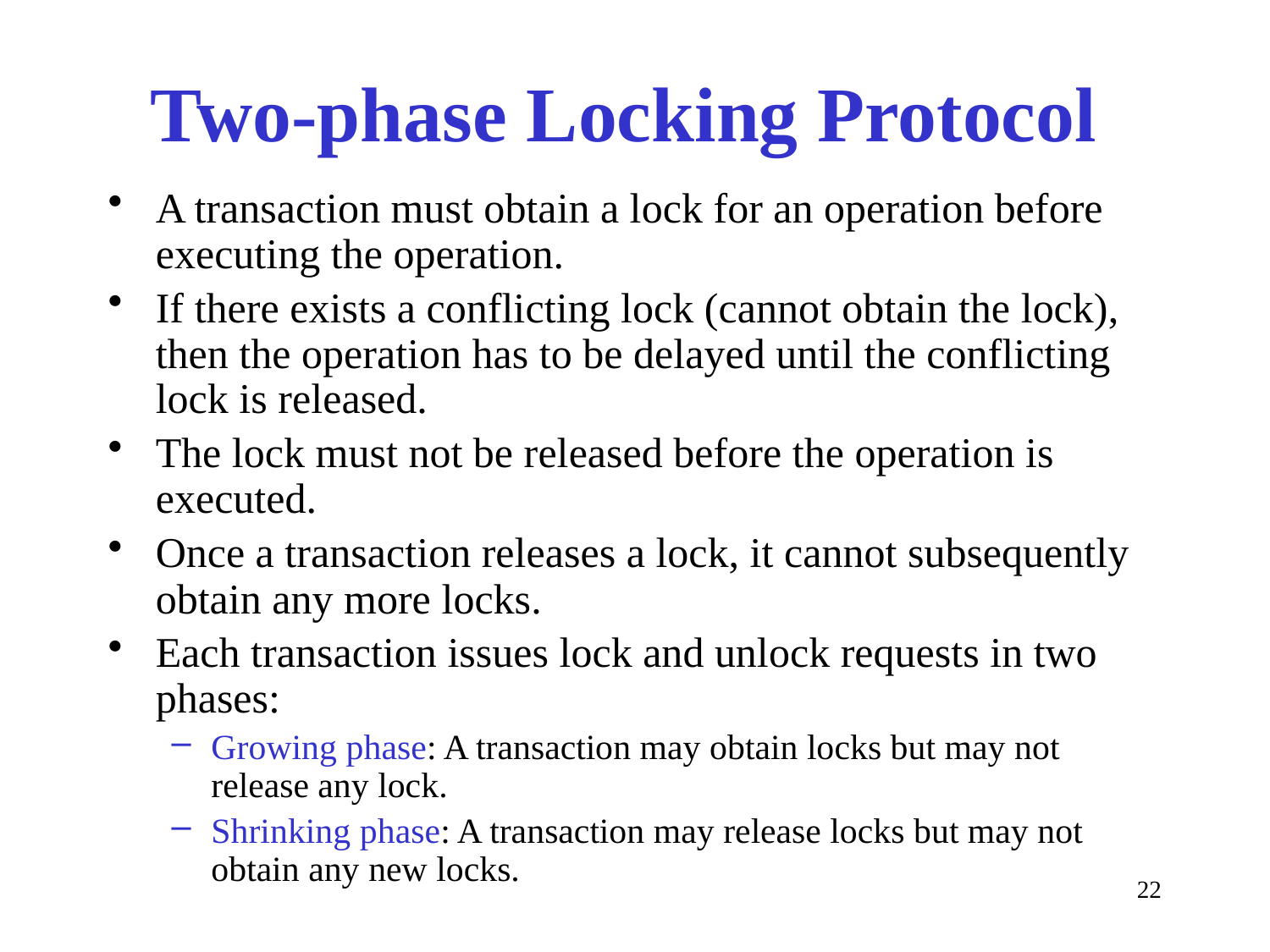

# Two-phase Locking Protocol
A transaction must obtain a lock for an operation before executing the operation.
If there exists a conflicting lock (cannot obtain the lock), then the operation has to be delayed until the conflicting lock is released.
The lock must not be released before the operation is executed.
Once a transaction releases a lock, it cannot subsequently obtain any more locks.
Each transaction issues lock and unlock requests in two phases:
Growing phase: A transaction may obtain locks but may not release any lock.
Shrinking phase: A transaction may release locks but may not obtain any new locks.

22